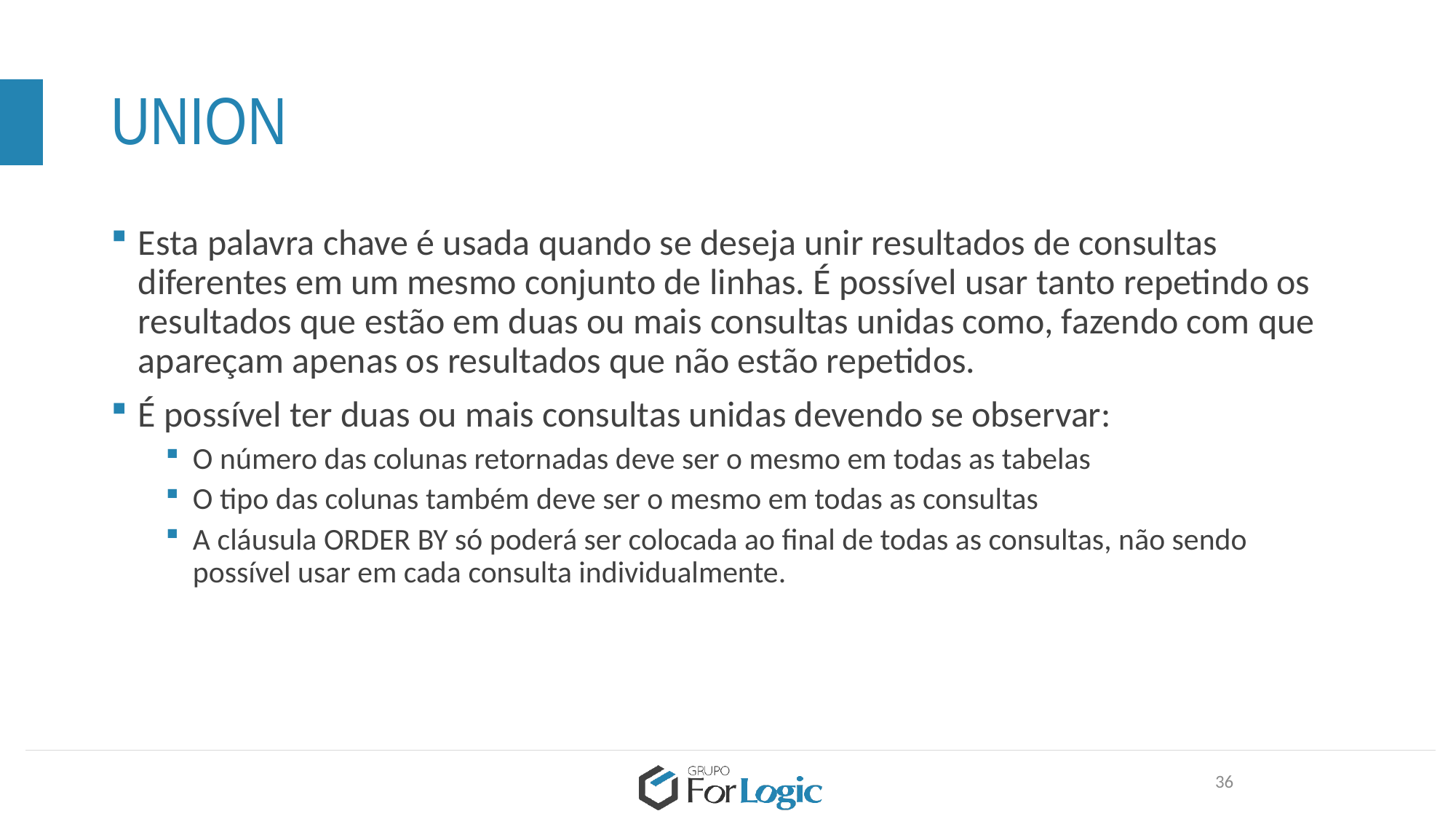

# UNION
Esta palavra chave é usada quando se deseja unir resultados de consultas diferentes em um mesmo conjunto de linhas. É possível usar tanto repetindo os resultados que estão em duas ou mais consultas unidas como, fazendo com que apareçam apenas os resultados que não estão repetidos.
É possível ter duas ou mais consultas unidas devendo se observar:
O número das colunas retornadas deve ser o mesmo em todas as tabelas
O tipo das colunas também deve ser o mesmo em todas as consultas
A cláusula ORDER BY só poderá ser colocada ao final de todas as consultas, não sendo possível usar em cada consulta individualmente.
36